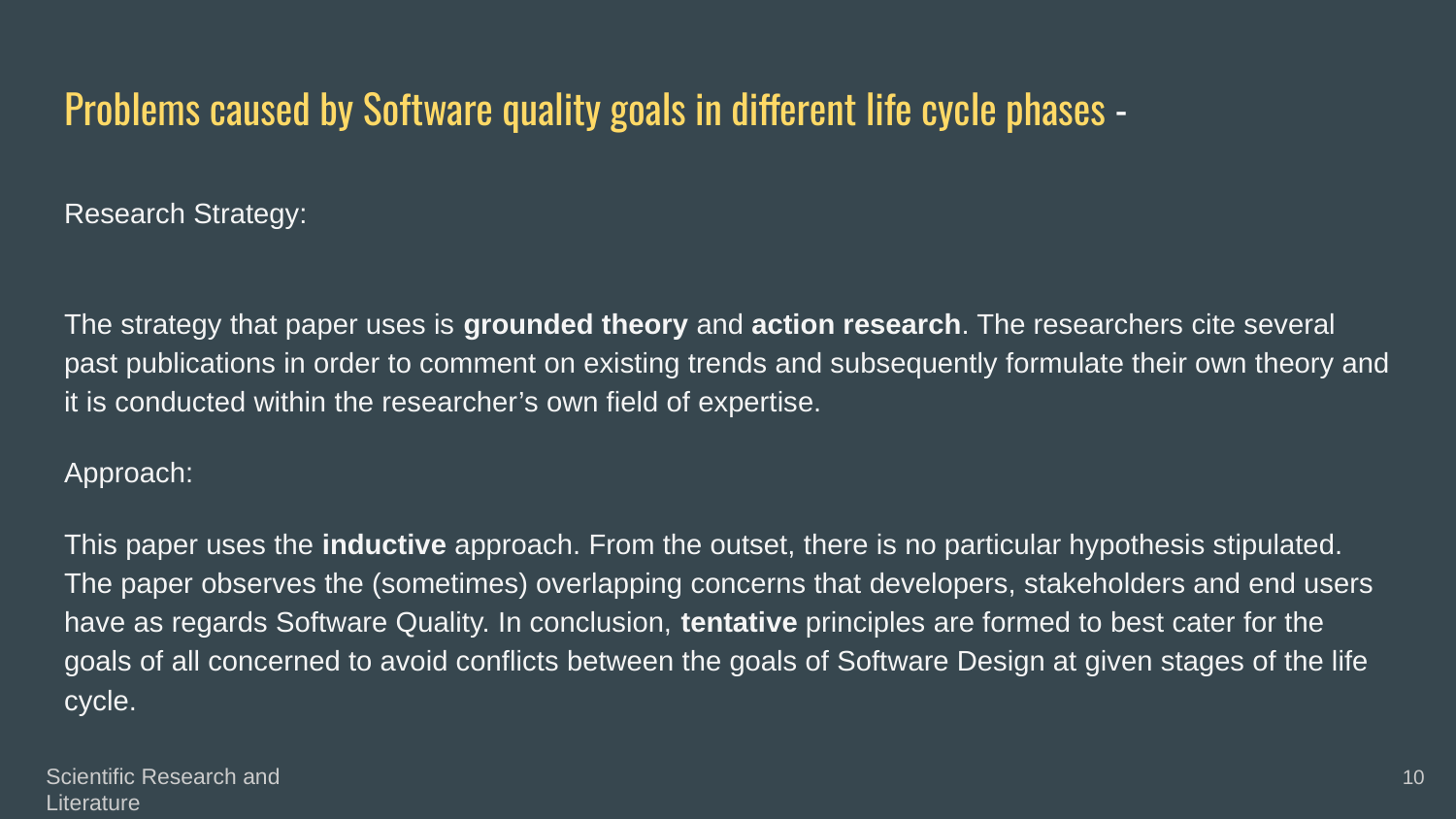

# Problems caused by Software quality goals in different life cycle phases -
Research Strategy:
The strategy that paper uses is grounded theory and action research. The researchers cite several past publications in order to comment on existing trends and subsequently formulate their own theory and it is conducted within the researcher’s own field of expertise.
Approach:
This paper uses the inductive approach. From the outset, there is no particular hypothesis stipulated. The paper observes the (sometimes) overlapping concerns that developers, stakeholders and end users have as regards Software Quality. In conclusion, tentative principles are formed to best cater for the goals of all concerned to avoid conflicts between the goals of Software Design at given stages of the life cycle.

10